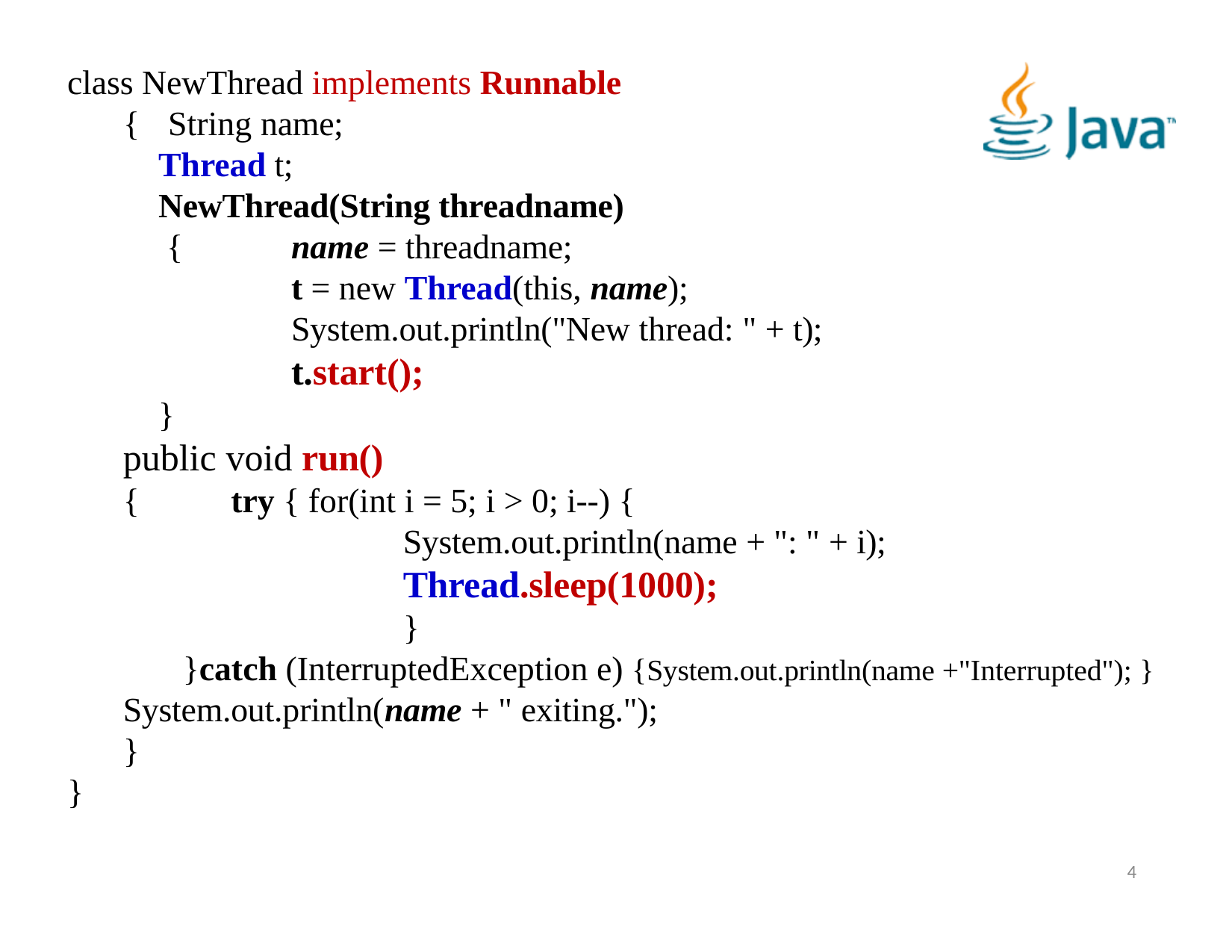

# class NewThread implements Runnable
{	String name;
Thread t;
NewThread(String threadname)
{
name = threadname;
t = new Thread(this, name); System.out.println("New thread: " + t); t.start();
}
public void run()
{	try { for(int i = 5; i > 0; i--) {
System.out.println(name + ": " + i);
Thread.sleep(1000);
}
}catch (InterruptedException e) {System.out.println(name +"Interrupted"); }
System.out.println(name + " exiting.");
}
}

4